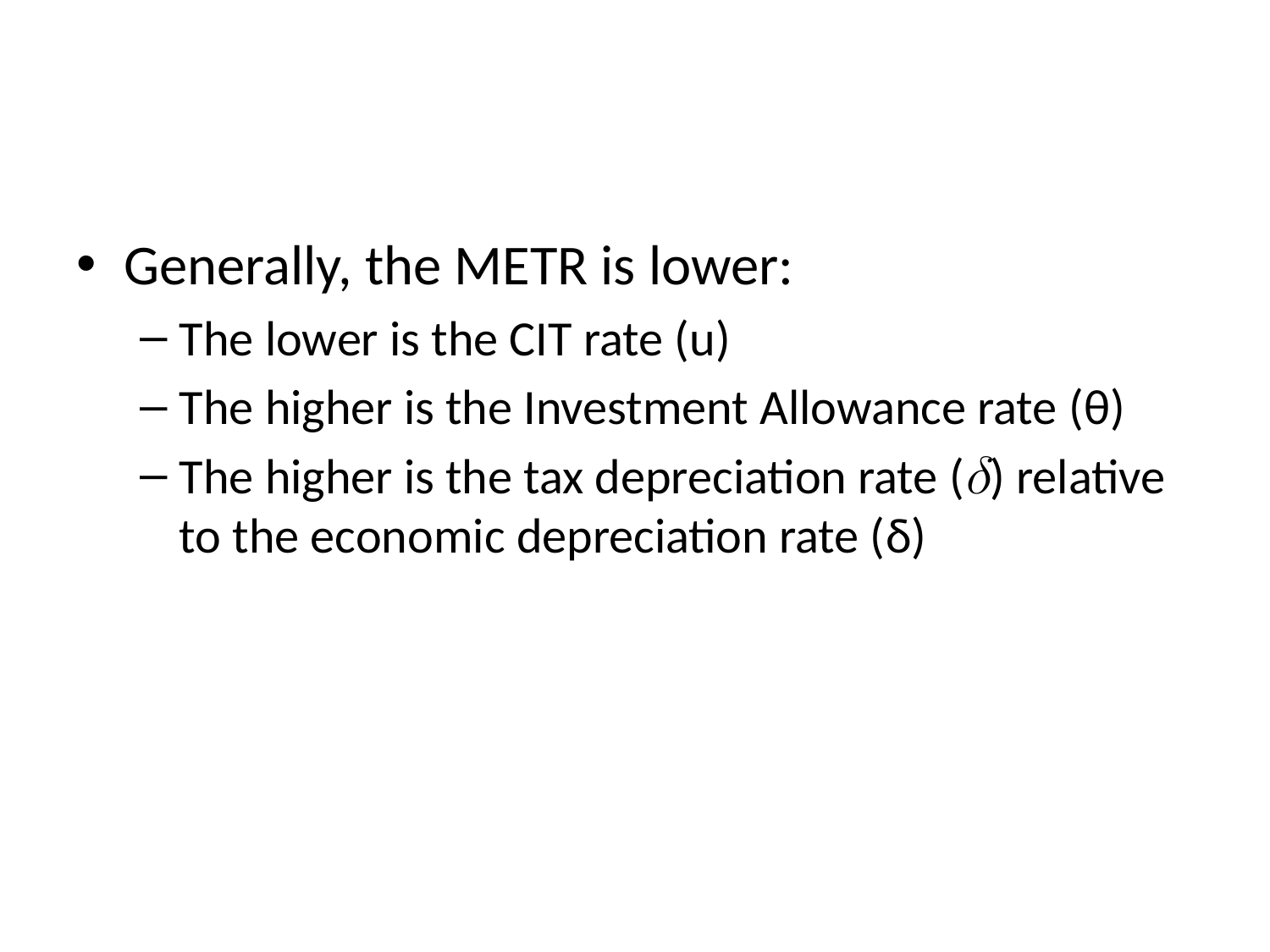

#
Generally, the METR is lower:
The lower is the CIT rate (u)
The higher is the Investment Allowance rate (θ)
The higher is the tax depreciation rate (𝛿) relative to the economic depreciation rate (δ)